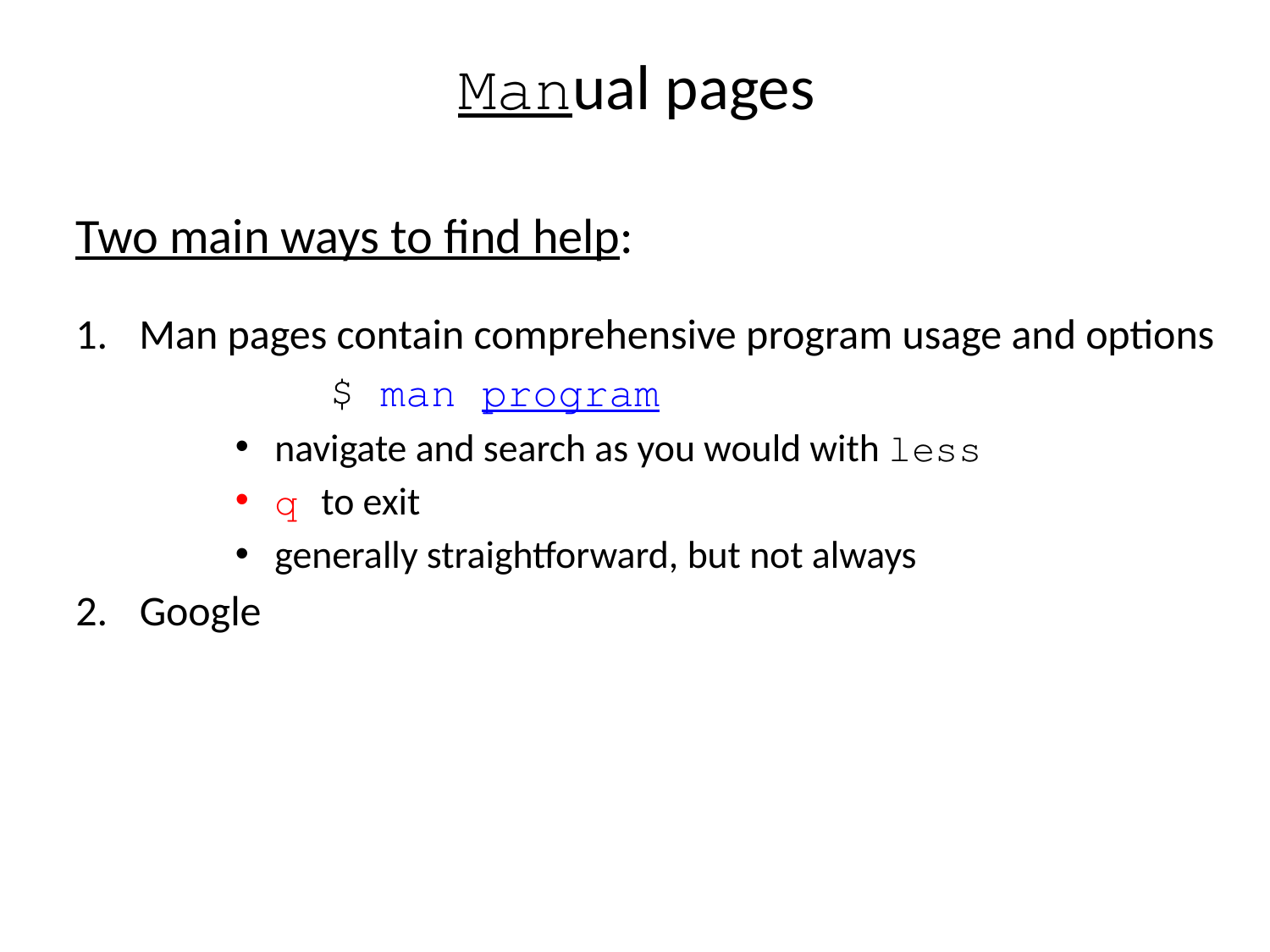

# Manual pages
Two main ways to find help:

Man pages contain comprehensive program usage and options
		$ man program
navigate and search as you would with less
q to exit
generally straightforward, but not always
Google